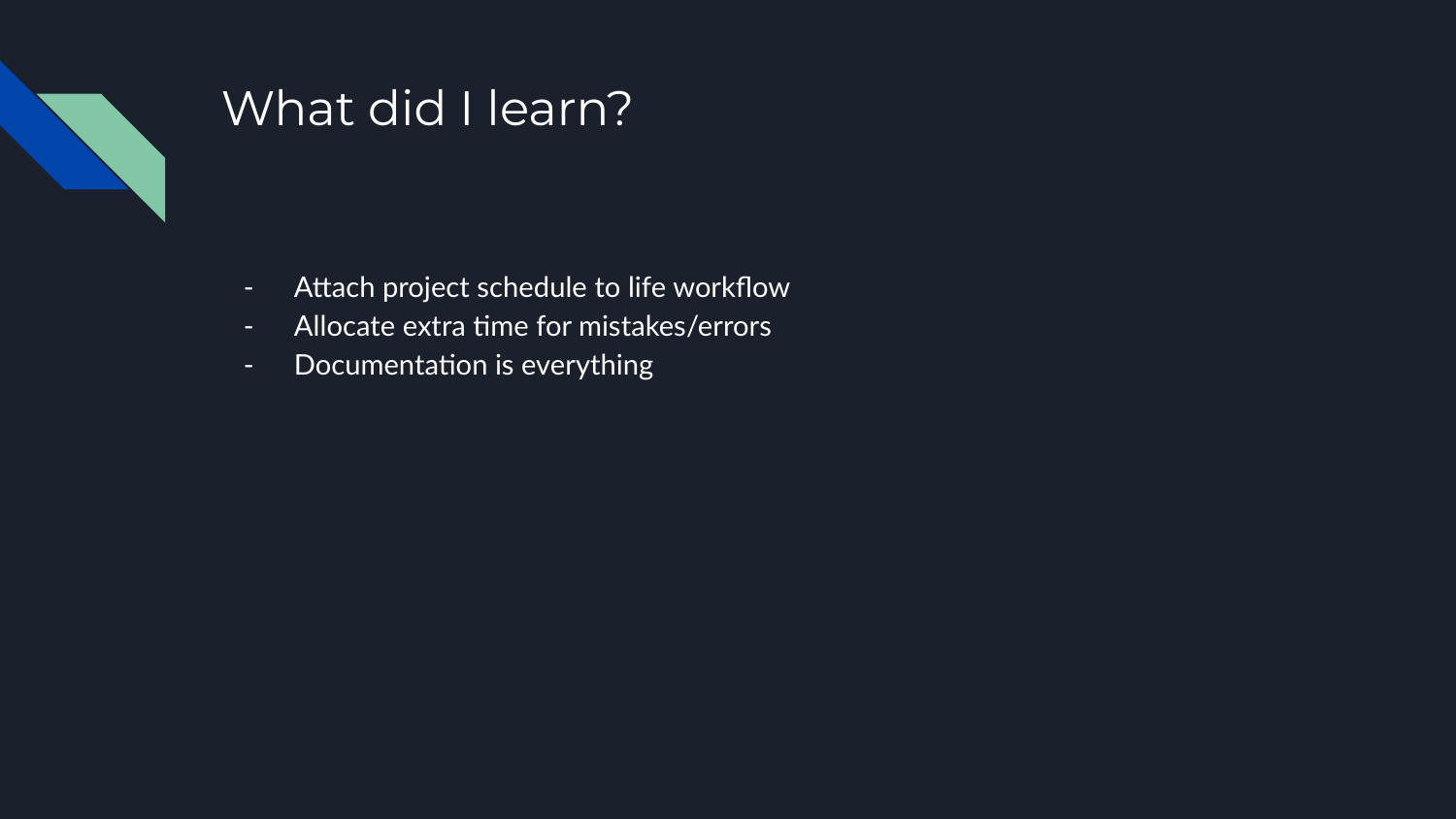

# What did I learn?
Attach project schedule to life workflow
Allocate extra time for mistakes/errors
Documentation is everything